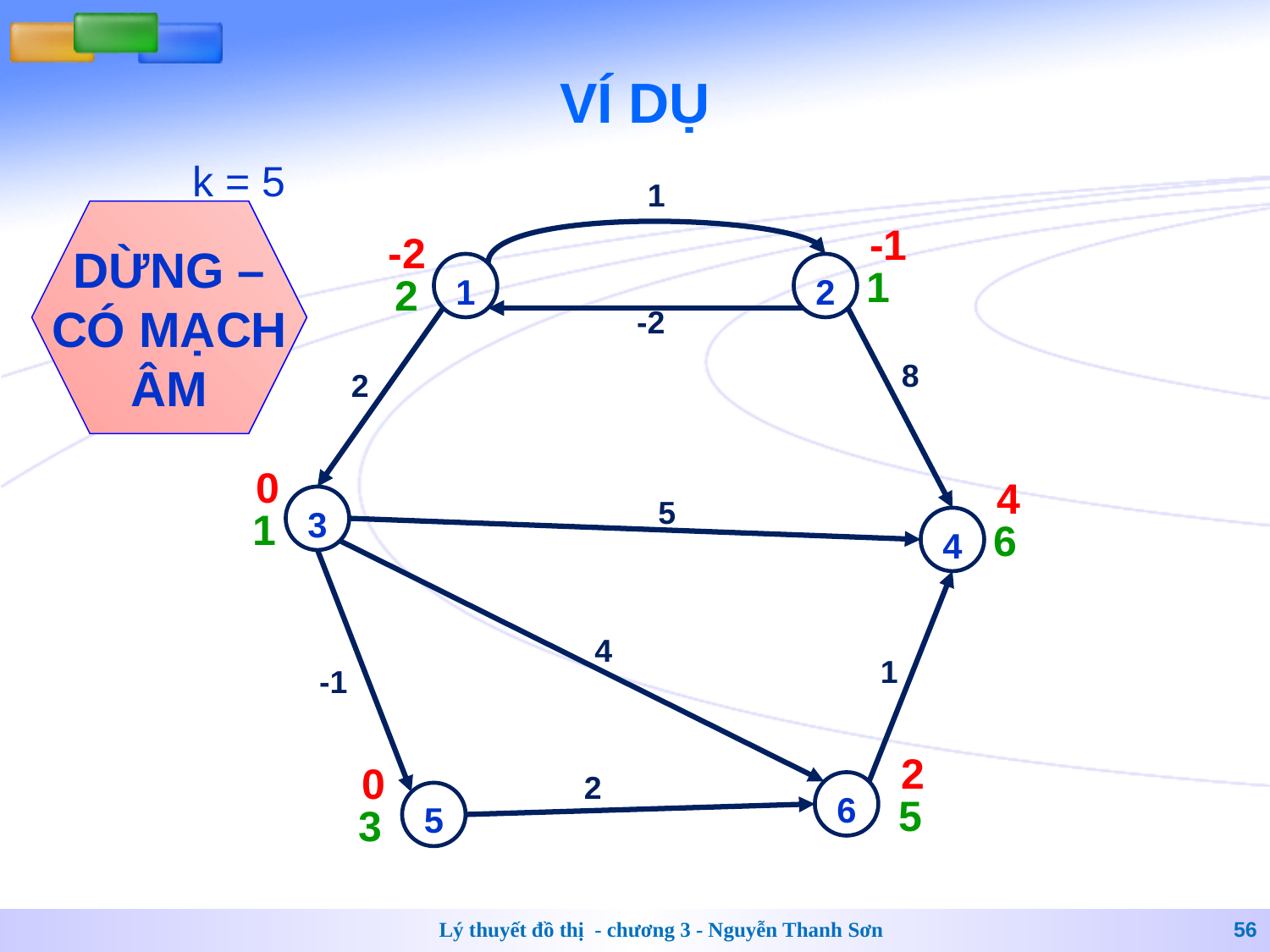

# VÍ DỤ
k = 5
1

DỪNG – CÓ MẠCH ÂM
-1
1
-2
2
1
2
-2
8
2
0
1
4
6
3
5
4
4
1
-1
2
5
0
3
2
6
5
Lý thuyết đồ thị  - chương 3 - Nguyễn Thanh Sơn
56